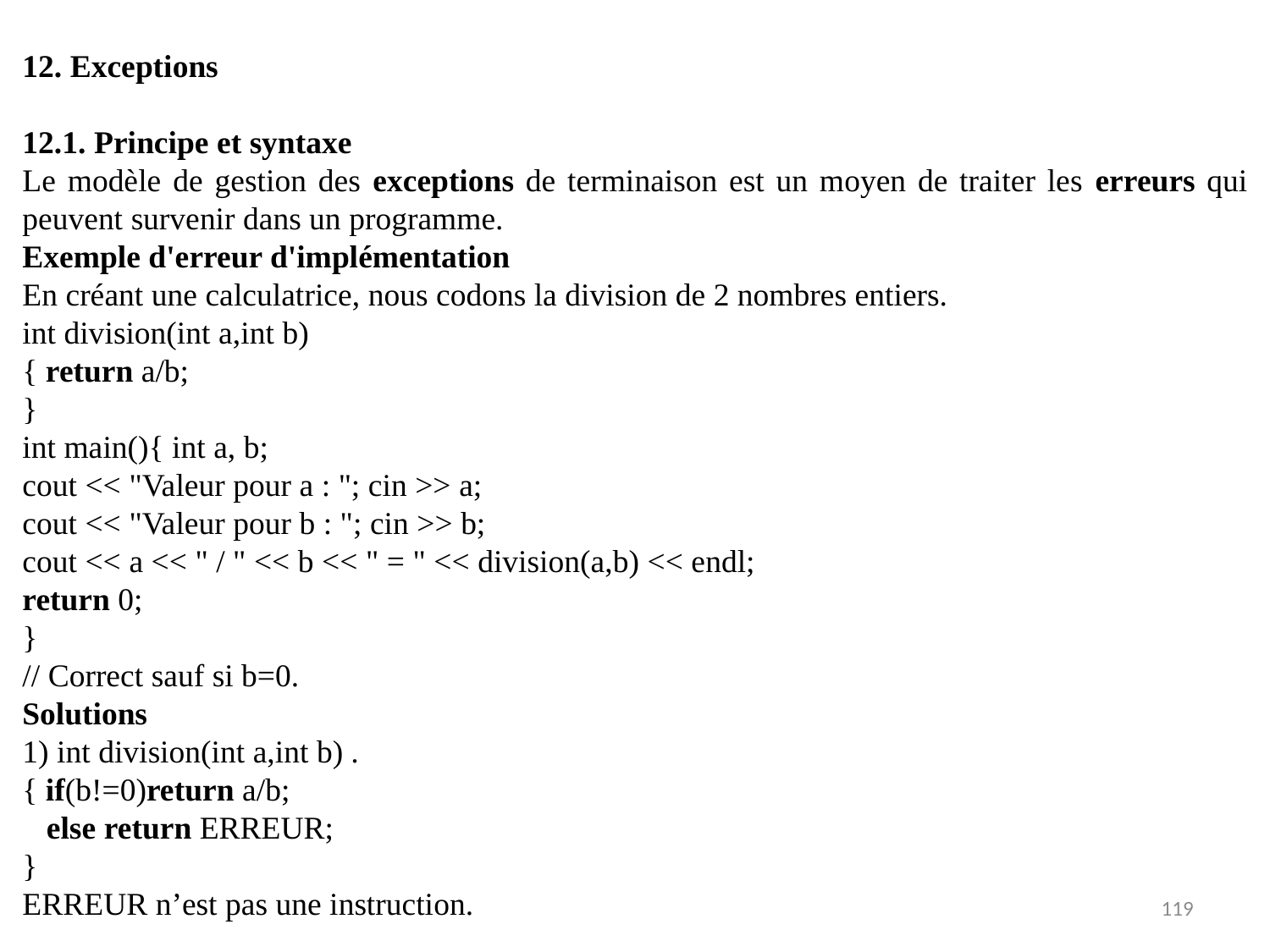

12. Exceptions

12.1. Principe et syntaxe
Le modèle de gestion des exceptions de terminaison est un moyen de traiter les erreurs qui peuvent survenir dans un programme.
Exemple d'erreur d'implémentation
En créant une calculatrice, nous codons la division de 2 nombres entiers.
int division(int a,int b)
{ return a/b;
}
int main(){ int a, b;
cout << "Valeur pour a : "; cin >> a;
cout << "Valeur pour b : "; cin >> b;
cout << a << " / " << b << " = " << division(a,b) << endl;
return 0;
}
// Correct sauf si b=0.
Solutions
1) int division(int a,int b) .
{ if(b!=0)return a/b;
   else return ERREUR;
}
ERREUR n’est pas une instruction.
119